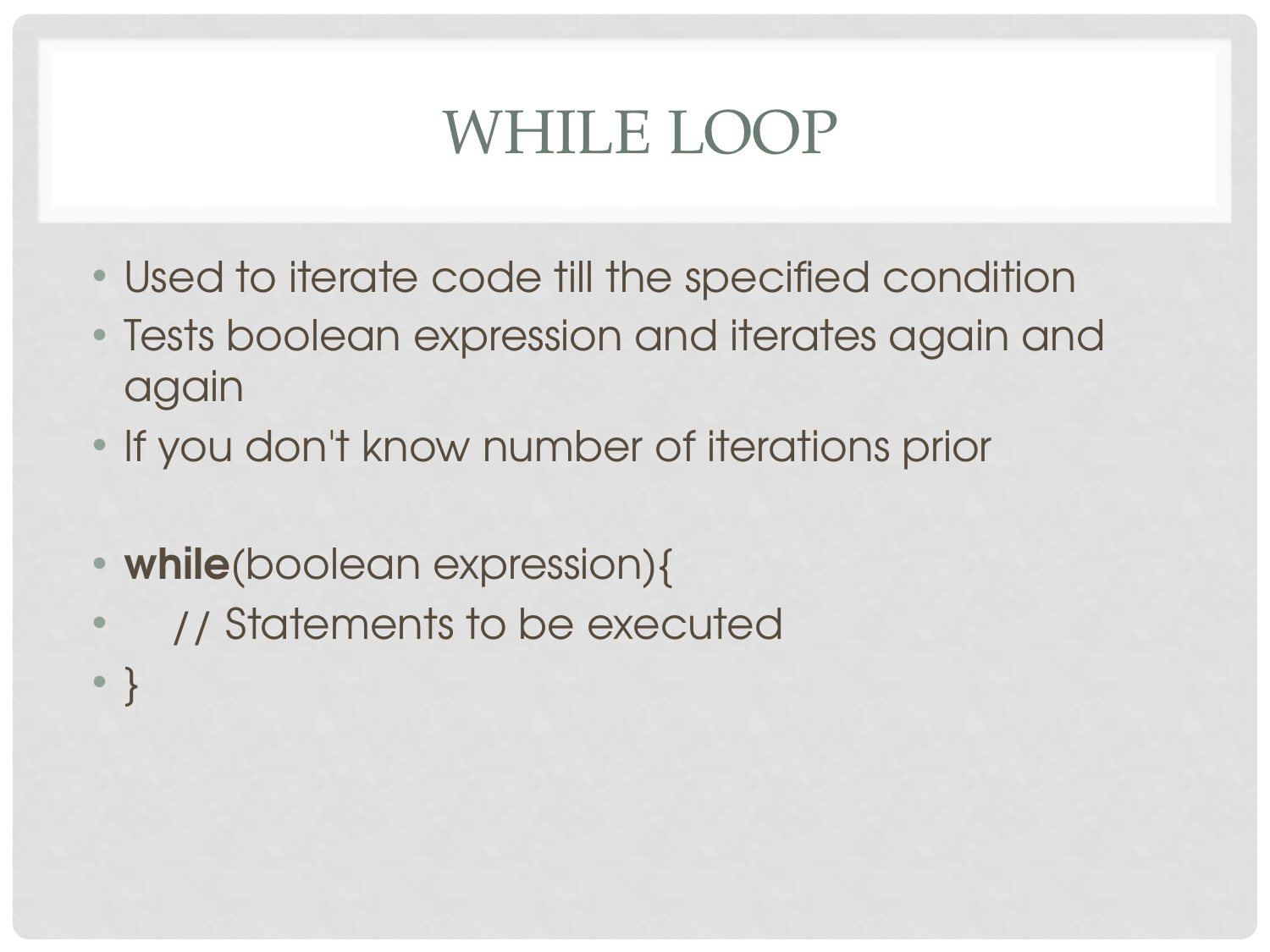

# while loop
Used to iterate code till the specified condition
Tests boolean expression and iterates again and again
If you don't know number of iterations prior

while(boolean expression){
    // Statements to be executed
}